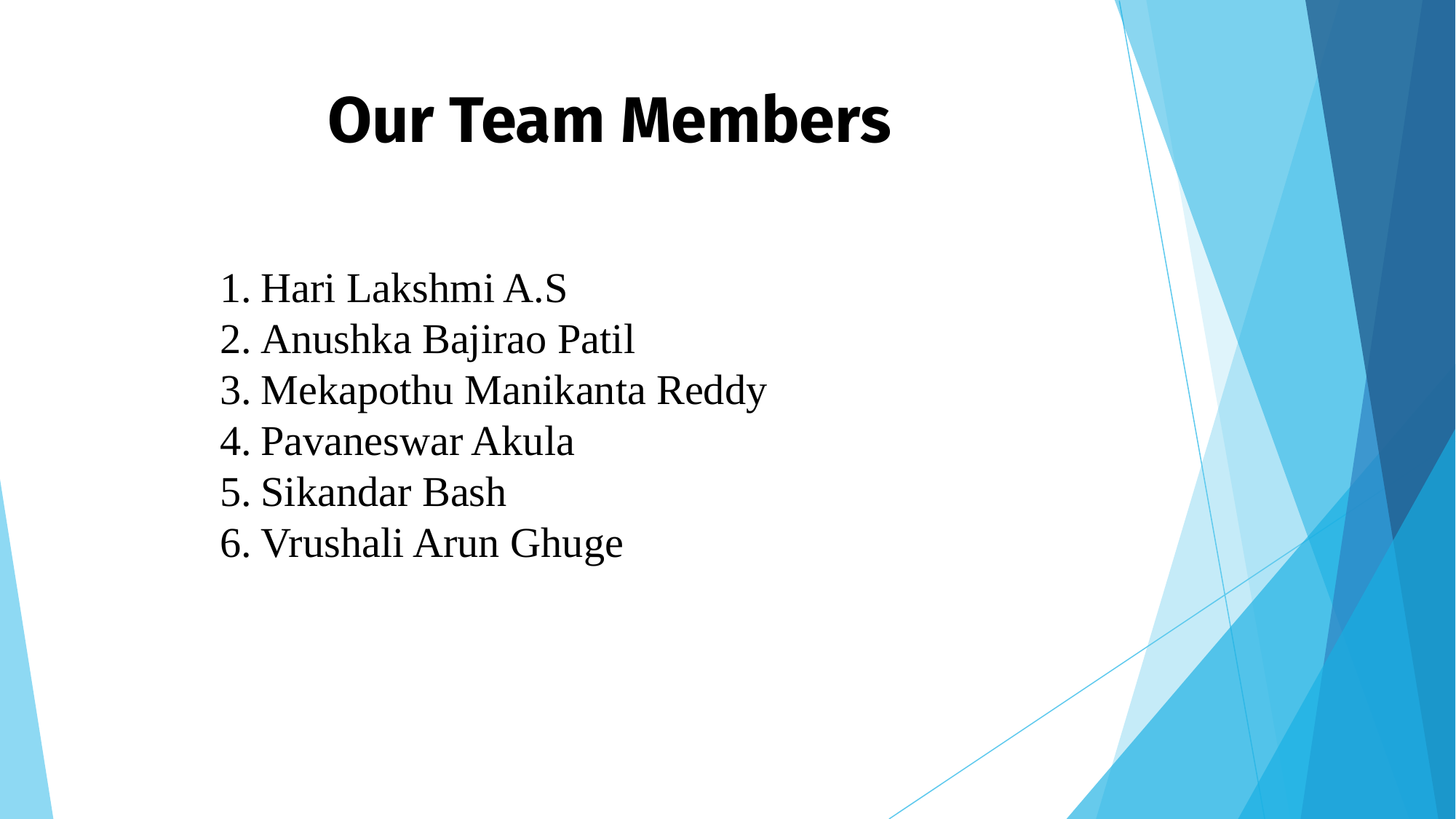

# Our Team Members
Hari Lakshmi A.S
Anushka Bajirao Patil
Mekapothu Manikanta Reddy
Pavaneswar Akula
Sikandar Bash
Vrushali Arun Ghuge